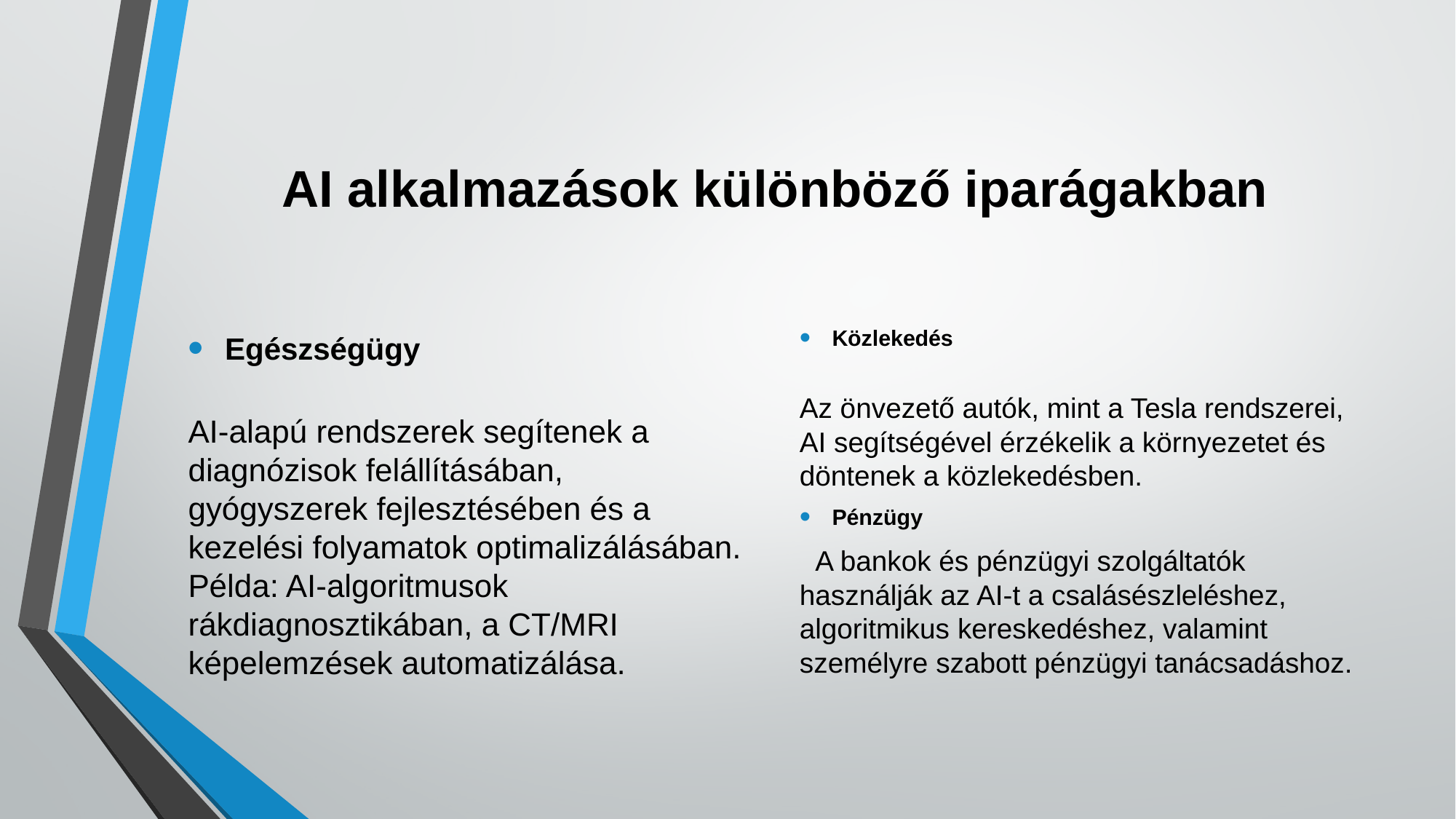

# AI alkalmazások különböző iparágakban
Egészségügy
AI-alapú rendszerek segítenek a diagnózisok felállításában, gyógyszerek fejlesztésében és a kezelési folyamatok optimalizálásában. Példa: AI-algoritmusok rákdiagnosztikában, a CT/MRI képelemzések automatizálása.
Közlekedés
Az önvezető autók, mint a Tesla rendszerei, AI segítségével érzékelik a környezetet és döntenek a közlekedésben.
Pénzügy
  A bankok és pénzügyi szolgáltatók használják az AI-t a csalásészleléshez, algoritmikus kereskedéshez, valamint személyre szabott pénzügyi tanácsadáshoz.